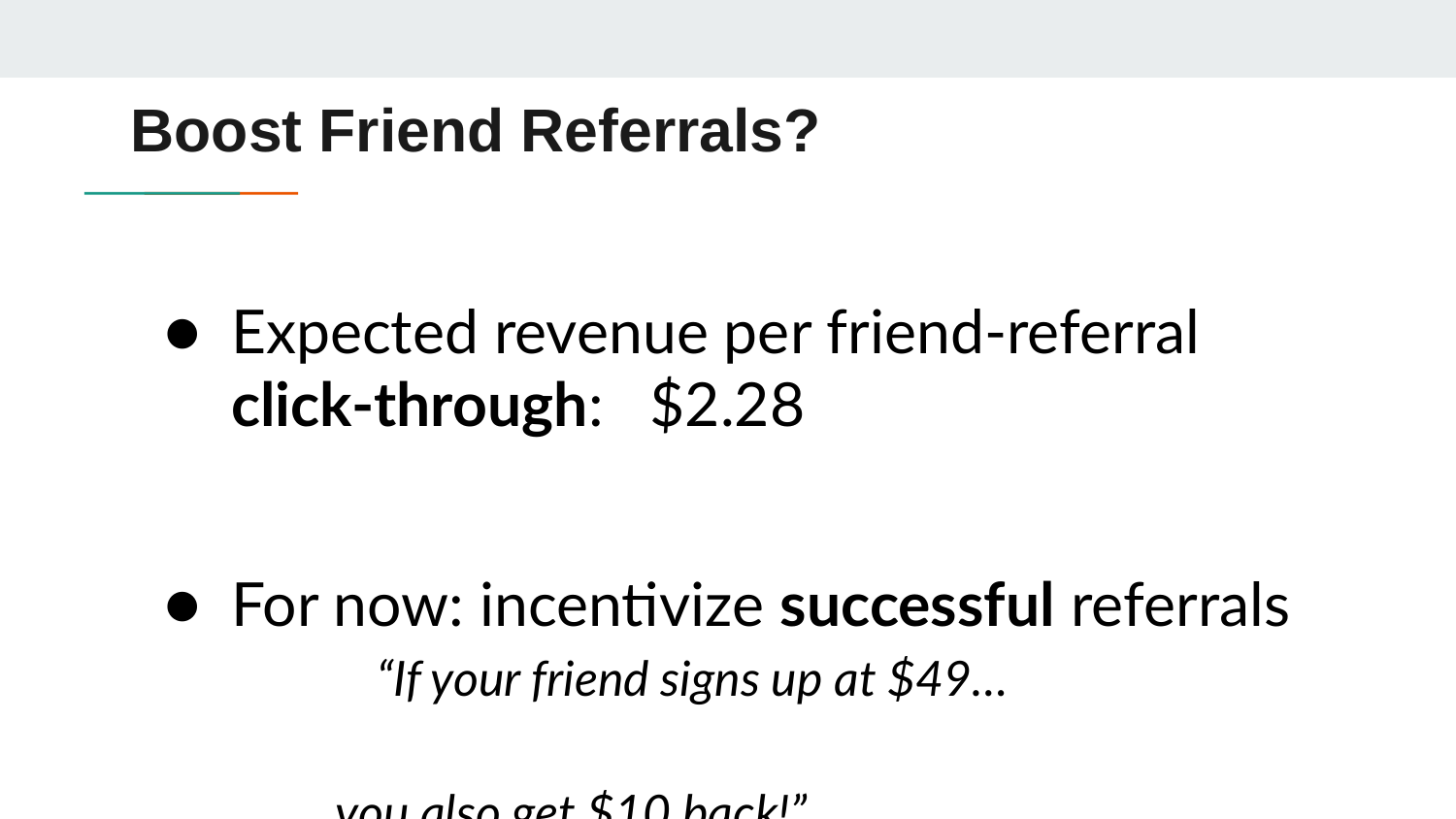

# Boost Friend Referrals?
Expected revenue per friend-referral click-through:   $2.28

For now: incentivize successful referrals
“If your friend signs up at $49…
								...you also get $10 back!”